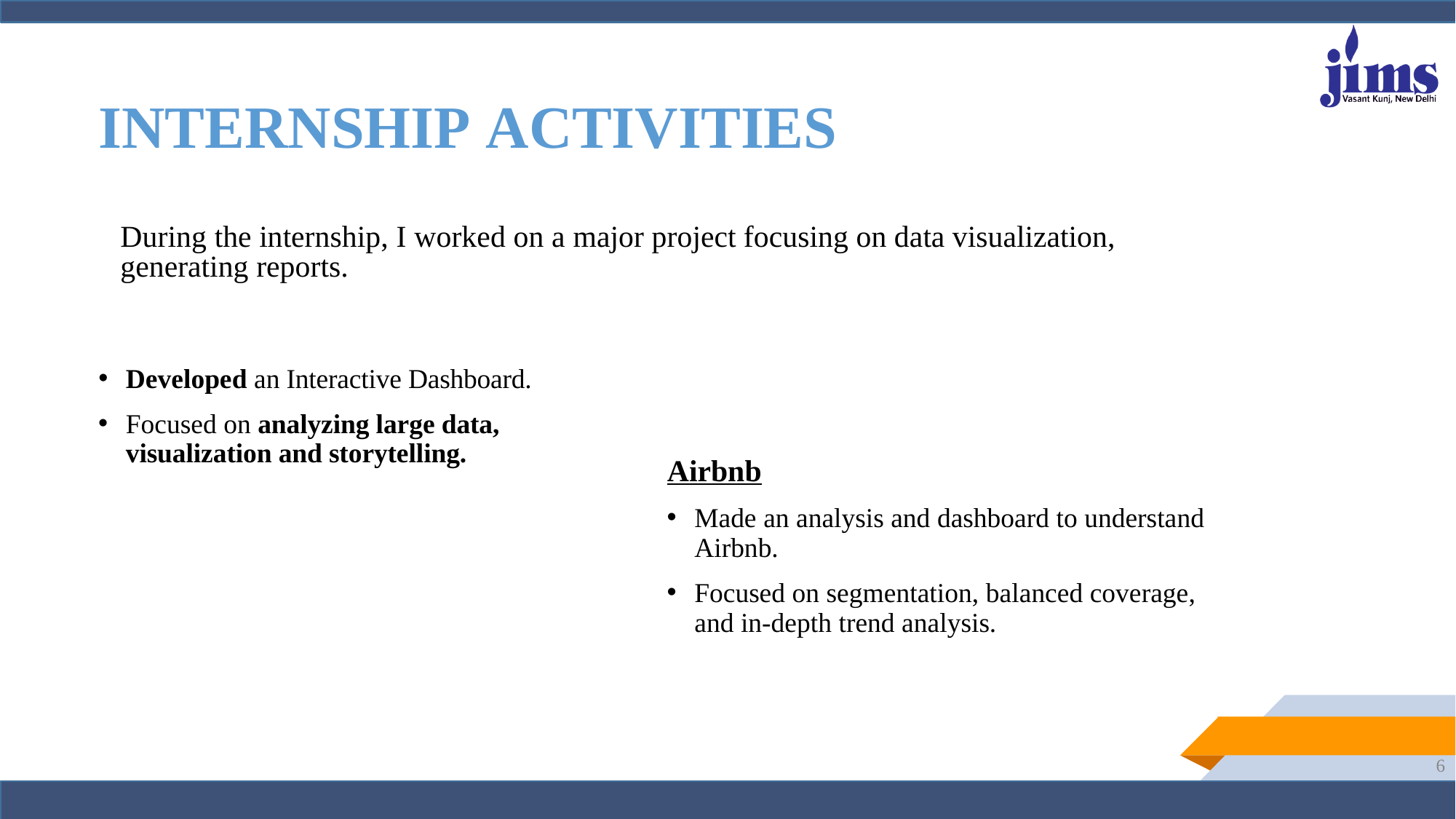

# INTERNSHIP ACTIVITIES
During the internship, I worked on a major project focusing on data visualization, generating reports.
Developed an Interactive Dashboard.
Focused on analyzing large data, visualization and storytelling.
Airbnb
Made an analysis and dashboard to understand Airbnb.
Focused on segmentation, balanced coverage, and in-depth trend analysis.
6